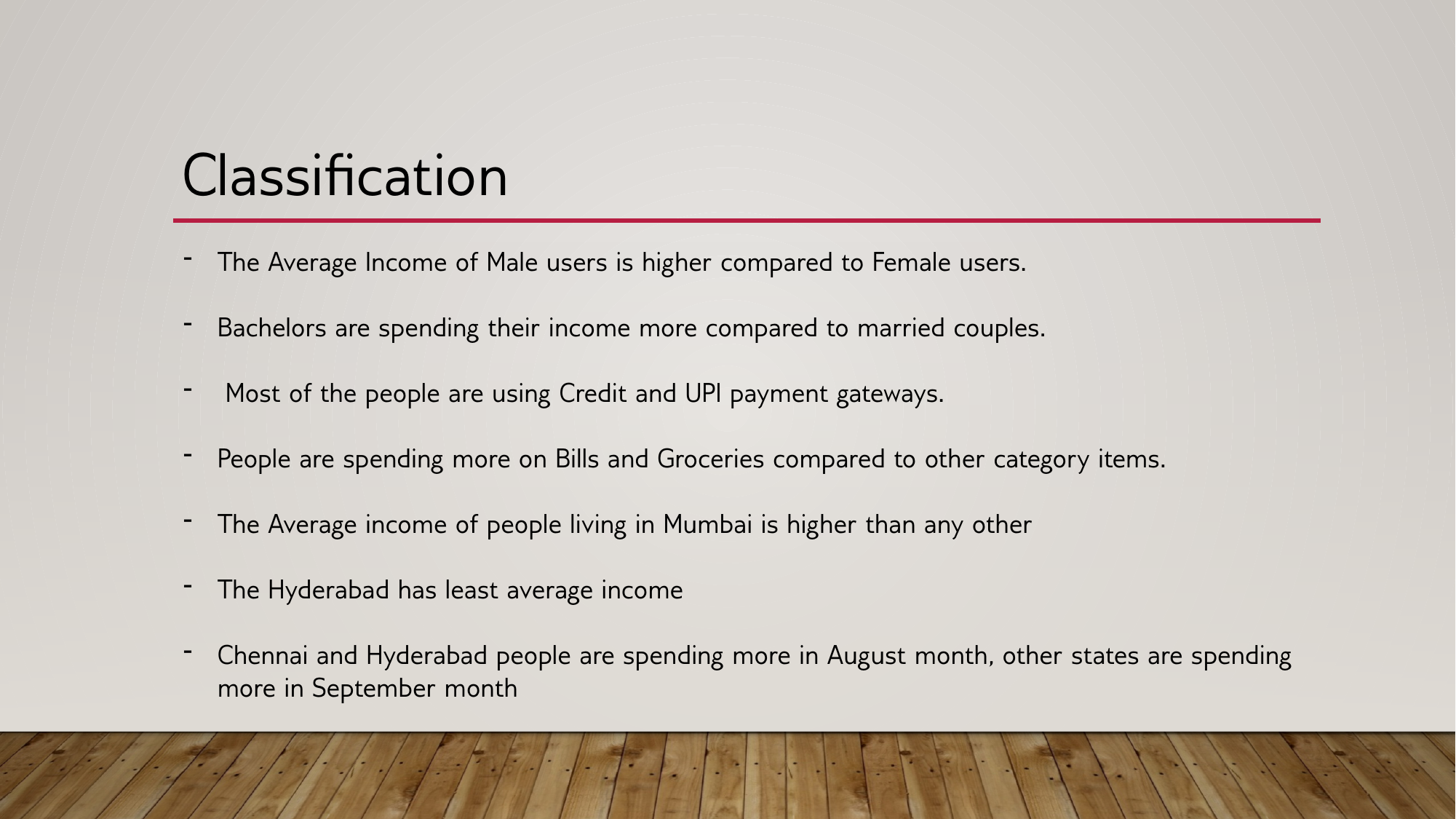

Classification
The Average Income of Male users is higher compared to Female users.

Bachelors are spending their income more compared to married couples.

 Most of the people are using Credit and UPI payment gateways.

People are spending more on Bills and Groceries compared to other category items.

The Average income of people living in Mumbai is higher than any other

The Hyderabad has least average income

Chennai and Hyderabad people are spending more in August month, other states are spending more in September month